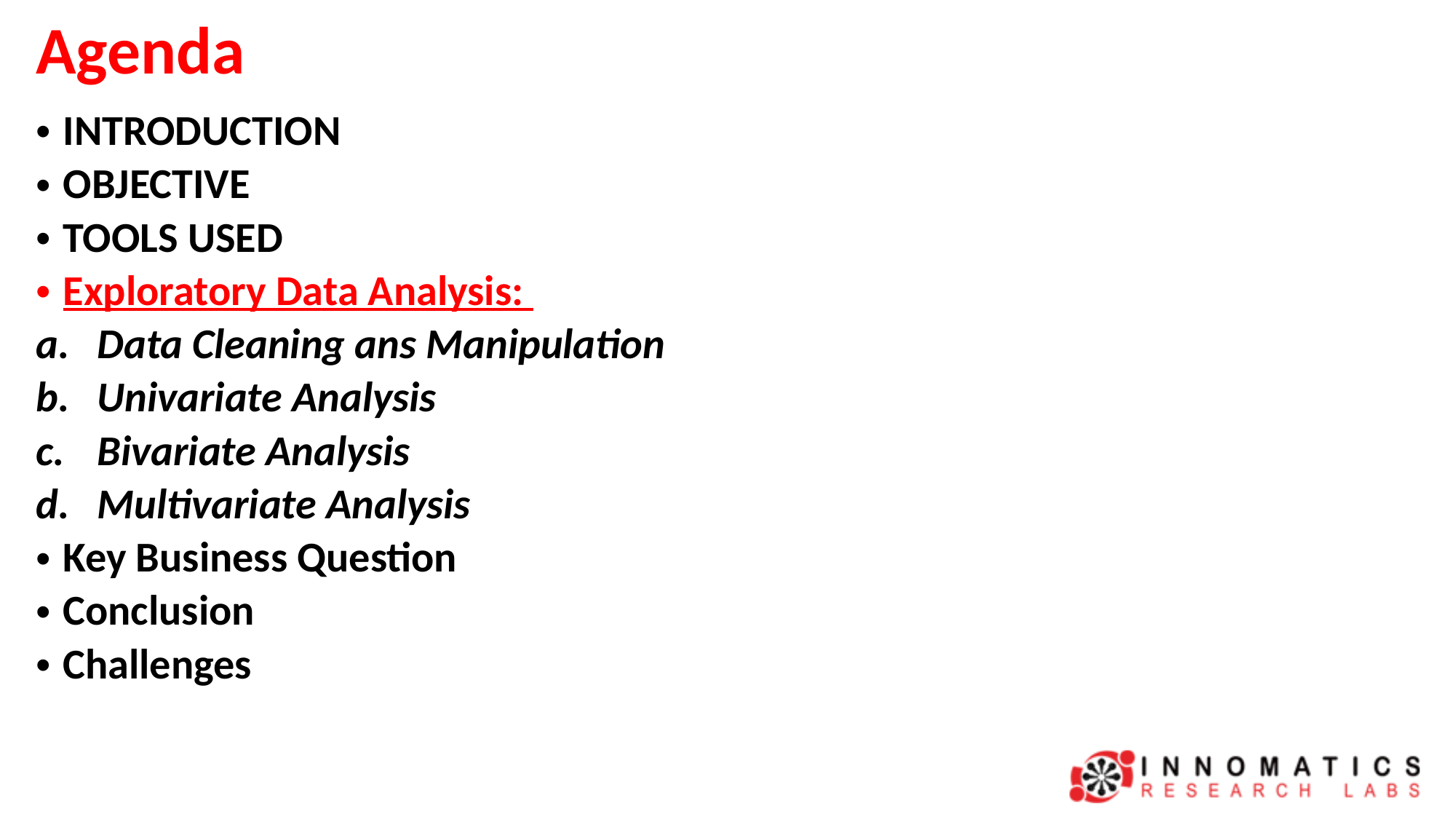

# Agenda
INTRODUCTION
OBJECTIVE
TOOLS USED
Exploratory Data Analysis:
Data Cleaning ans Manipulation
Univariate Analysis
Bivariate Analysis
Multivariate Analysis
Key Business Question
Conclusion
Challenges